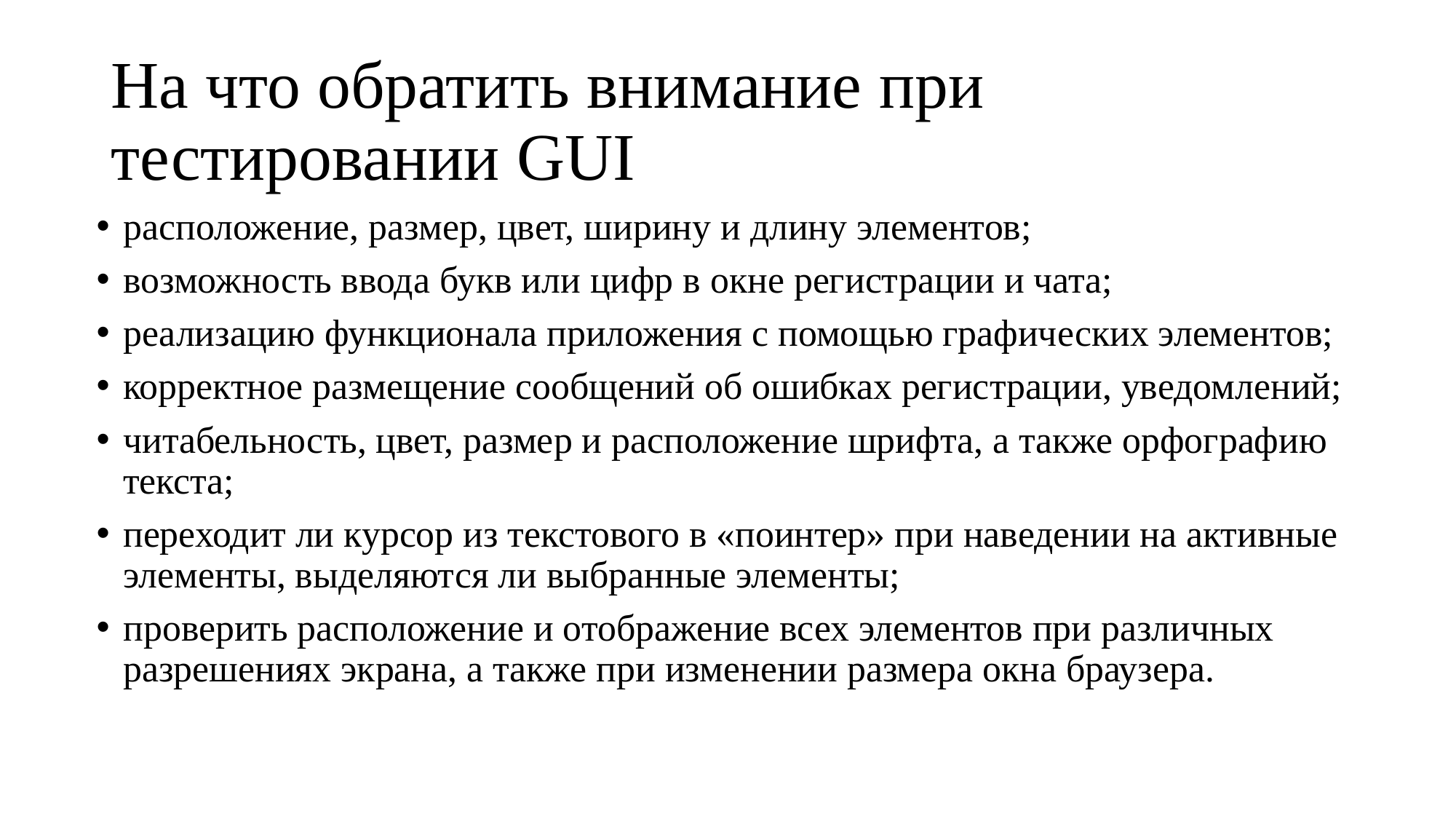

# На что обратить внимание при тестировании GUI
расположение, размер, цвет, ширину и длину элементов;
возможность ввода букв или цифр в окне регистрации и чата;
реализацию функционала приложения с помощью графических элементов;
корректное размещение сообщений об ошибках регистрации, уведомлений;
читабельность, цвет, размер и расположение шрифта, а также орфографию текста;
переходит ли курсор из текстового в «поинтер» при наведении на активные элементы, выделяются ли выбранные элементы;
проверить расположение и отображение всех элементов при различных разрешениях экрана, а также при изменении размера окна браузера.